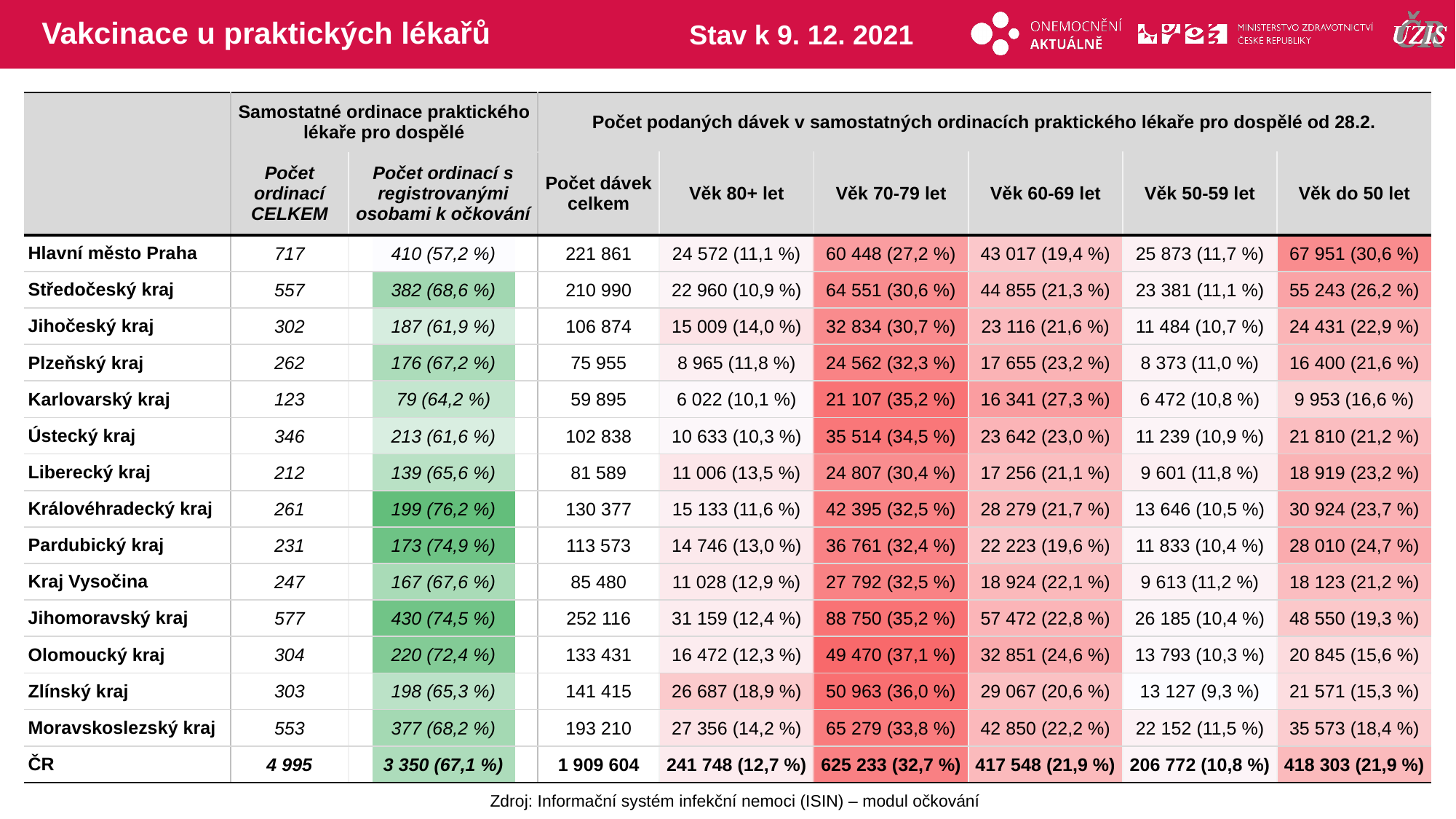

# Vakcinace u praktických lékařů
Stav k 9. 12. 2021
|  | Samostatné ordinace praktického lékaře pro dospělé |  | Počet podaných dávek v samostatných ordinacích praktického lékaře pro dospělé od 28.2. |  |  |  |  |  |
| --- | --- | --- | --- | --- | --- | --- | --- | --- |
|  | Počet ordinací CELKEM | Počet ordinací s registrovanými osobami k očkování | Počet dávek celkem | Věk 80+ let | Věk 70-79 let | Věk 60-69 let | Věk 50-59 let | Věk do 50 let |
| Hlavní město Praha | 717 | 410 (57,2 %) | 221 861 | 24 572 (11,1 %) | 60 448 (27,2 %) | 43 017 (19,4 %) | 25 873 (11,7 %) | 67 951 (30,6 %) |
| Středočeský kraj | 557 | 382 (68,6 %) | 210 990 | 22 960 (10,9 %) | 64 551 (30,6 %) | 44 855 (21,3 %) | 23 381 (11,1 %) | 55 243 (26,2 %) |
| Jihočeský kraj | 302 | 187 (61,9 %) | 106 874 | 15 009 (14,0 %) | 32 834 (30,7 %) | 23 116 (21,6 %) | 11 484 (10,7 %) | 24 431 (22,9 %) |
| Plzeňský kraj | 262 | 176 (67,2 %) | 75 955 | 8 965 (11,8 %) | 24 562 (32,3 %) | 17 655 (23,2 %) | 8 373 (11,0 %) | 16 400 (21,6 %) |
| Karlovarský kraj | 123 | 79 (64,2 %) | 59 895 | 6 022 (10,1 %) | 21 107 (35,2 %) | 16 341 (27,3 %) | 6 472 (10,8 %) | 9 953 (16,6 %) |
| Ústecký kraj | 346 | 213 (61,6 %) | 102 838 | 10 633 (10,3 %) | 35 514 (34,5 %) | 23 642 (23,0 %) | 11 239 (10,9 %) | 21 810 (21,2 %) |
| Liberecký kraj | 212 | 139 (65,6 %) | 81 589 | 11 006 (13,5 %) | 24 807 (30,4 %) | 17 256 (21,1 %) | 9 601 (11,8 %) | 18 919 (23,2 %) |
| Královéhradecký kraj | 261 | 199 (76,2 %) | 130 377 | 15 133 (11,6 %) | 42 395 (32,5 %) | 28 279 (21,7 %) | 13 646 (10,5 %) | 30 924 (23,7 %) |
| Pardubický kraj | 231 | 173 (74,9 %) | 113 573 | 14 746 (13,0 %) | 36 761 (32,4 %) | 22 223 (19,6 %) | 11 833 (10,4 %) | 28 010 (24,7 %) |
| Kraj Vysočina | 247 | 167 (67,6 %) | 85 480 | 11 028 (12,9 %) | 27 792 (32,5 %) | 18 924 (22,1 %) | 9 613 (11,2 %) | 18 123 (21,2 %) |
| Jihomoravský kraj | 577 | 430 (74,5 %) | 252 116 | 31 159 (12,4 %) | 88 750 (35,2 %) | 57 472 (22,8 %) | 26 185 (10,4 %) | 48 550 (19,3 %) |
| Olomoucký kraj | 304 | 220 (72,4 %) | 133 431 | 16 472 (12,3 %) | 49 470 (37,1 %) | 32 851 (24,6 %) | 13 793 (10,3 %) | 20 845 (15,6 %) |
| Zlínský kraj | 303 | 198 (65,3 %) | 141 415 | 26 687 (18,9 %) | 50 963 (36,0 %) | 29 067 (20,6 %) | 13 127 (9,3 %) | 21 571 (15,3 %) |
| Moravskoslezský kraj | 553 | 377 (68,2 %) | 193 210 | 27 356 (14,2 %) | 65 279 (33,8 %) | 42 850 (22,2 %) | 22 152 (11,5 %) | 35 573 (18,4 %) |
| ČR | 4 995 | 3 350 (67,1 %) | 1 909 604 | 241 748 (12,7 %) | 625 233 (32,7 %) | 417 548 (21,9 %) | 206 772 (10,8 %) | 418 303 (21,9 %) |
|  |
| --- |
|  |
|  |
|  |
|  |
|  |
|  |
|  |
|  |
|  |
|  |
|  |
|  |
|  |
|  |
|  |  |  |  |  |
| --- | --- | --- | --- | --- |
|  |  |  |  |  |
|  |  |  |  |  |
|  |  |  |  |  |
|  |  |  |  |  |
|  |  |  |  |  |
|  |  |  |  |  |
|  |  |  |  |  |
|  |  |  |  |  |
|  |  |  |  |  |
|  |  |  |  |  |
|  |  |  |  |  |
|  |  |  |  |  |
|  |  |  |  |  |
|  |  |  |  |  |
Zdroj: Informační systém infekční nemoci (ISIN) – modul očkování